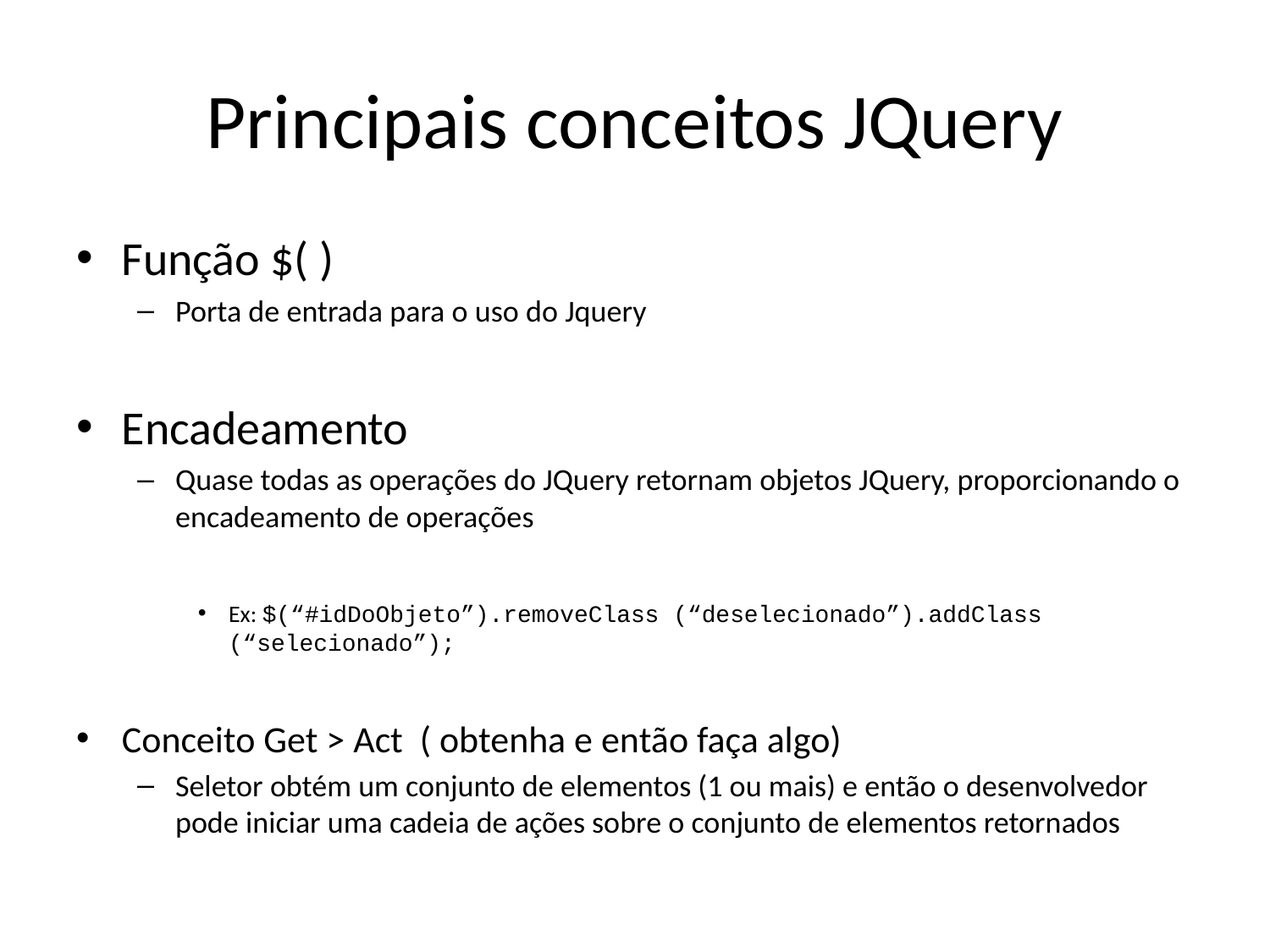

# Principais conceitos JQuery
Função $( )
Porta de entrada para o uso do Jquery

Encadeamento
Quase todas as operações do JQuery retornam objetos JQuery, proporcionando o encadeamento de operações

Ex: $(“#idDoObjeto”).removeClass (“deselecionado”).addClass (“selecionado”);

Conceito Get > Act  ( obtenha e então faça algo)
Seletor obtém um conjunto de elementos (1 ou mais) e então o desenvolvedor pode iniciar uma cadeia de ações sobre o conjunto de elementos retornados